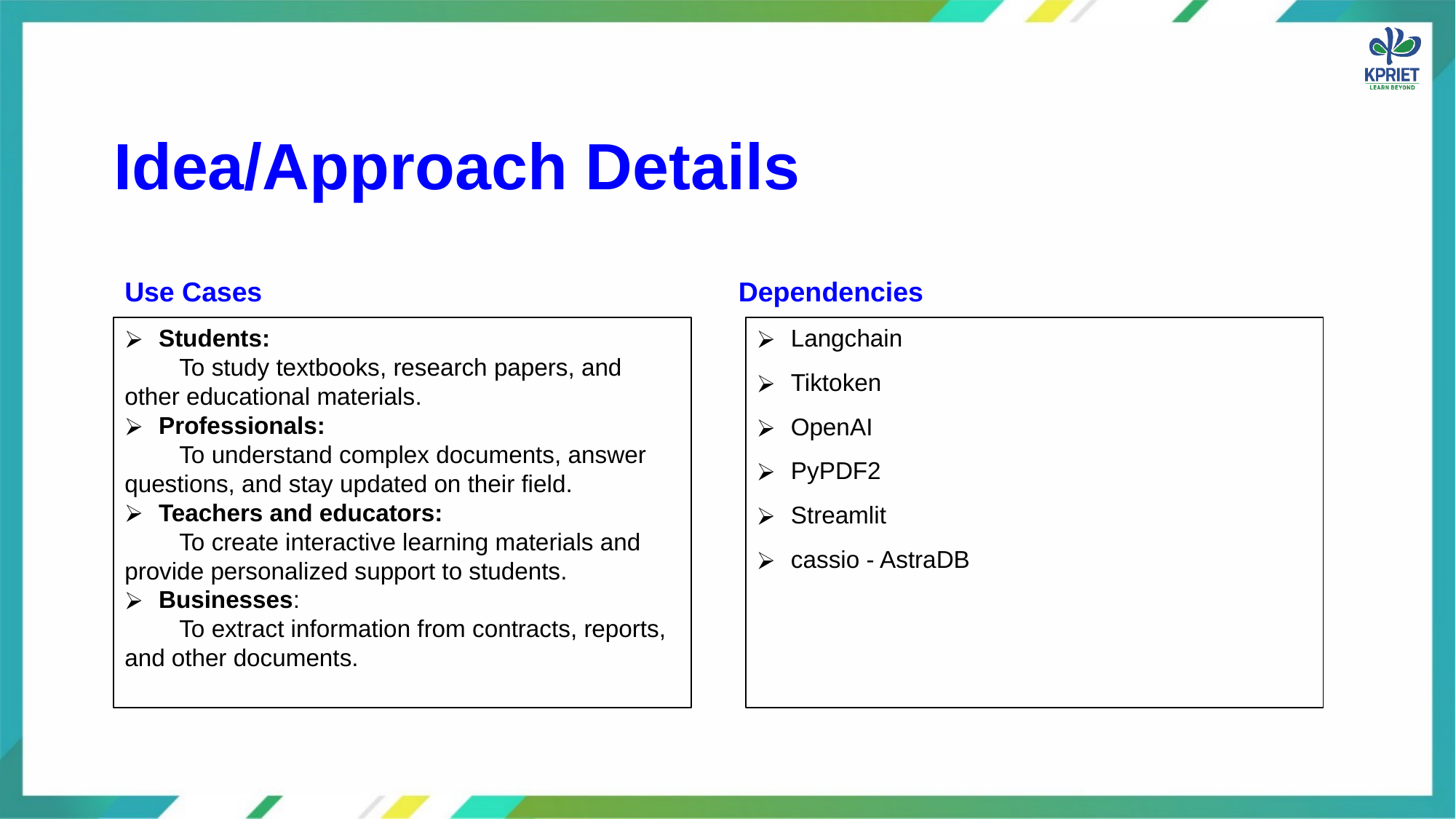

# Idea/Approach Details
Use Cases
Dependencies
Students:
To study textbooks, research papers, and other educational materials.
Professionals:
To understand complex documents, answer questions, and stay updated on their field.
Teachers and educators:
To create interactive learning materials and provide personalized support to students.
Businesses:
To extract information from contracts, reports, and other documents.
Langchain
Tiktoken
OpenAI
PyPDF2
Streamlit
cassio - AstraDB

5